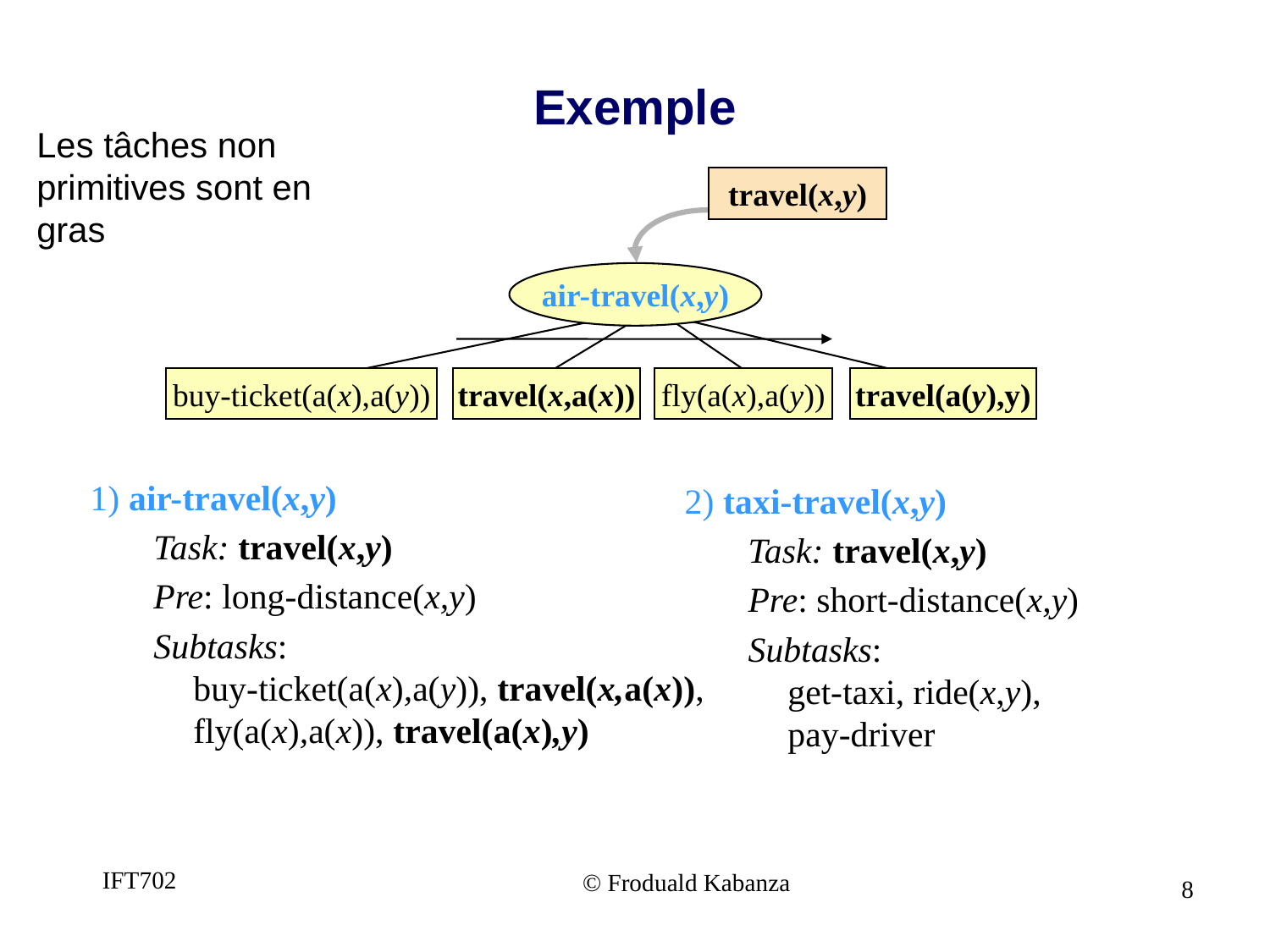

Exemple
Les tâches non primitives sont en gras
travel(x,y)

air-travel(x,y)

buy-ticket(a(x),a(y))
travel(x,a(x))
fly(a(x),a(y))
travel(a(y),y)
1) air-travel(x,y)
Task: travel(x,y)
Pre: long-distance(x,y)
Subtasks:
buy-ticket(a(x),a(y)), travel(x,a(x)),
fly(a(x),a(x)), travel(a(x),y)

2) taxi-travel(x,y)
Task: travel(x,y)
Pre: short-distance(x,y)
Subtasks:
get-taxi, ride(x,y),
pay-driver

IFT702
© Froduald Kabanza
8